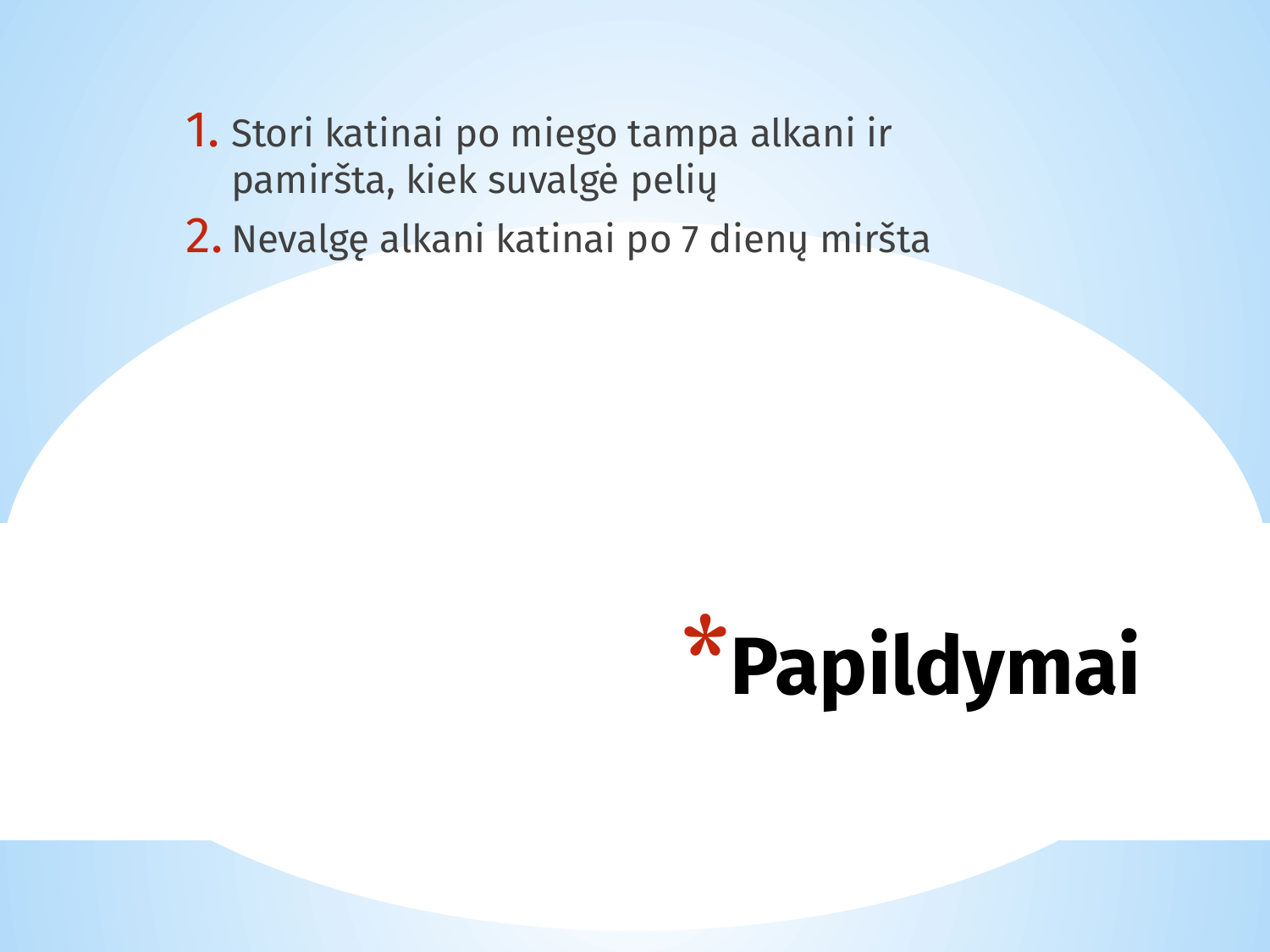

Papildymai
Stori katinai po miego tampa alkani ir pamiršta, kiek suvalgė pelių
Nevalgę alkani katinai po 7 dienų miršta